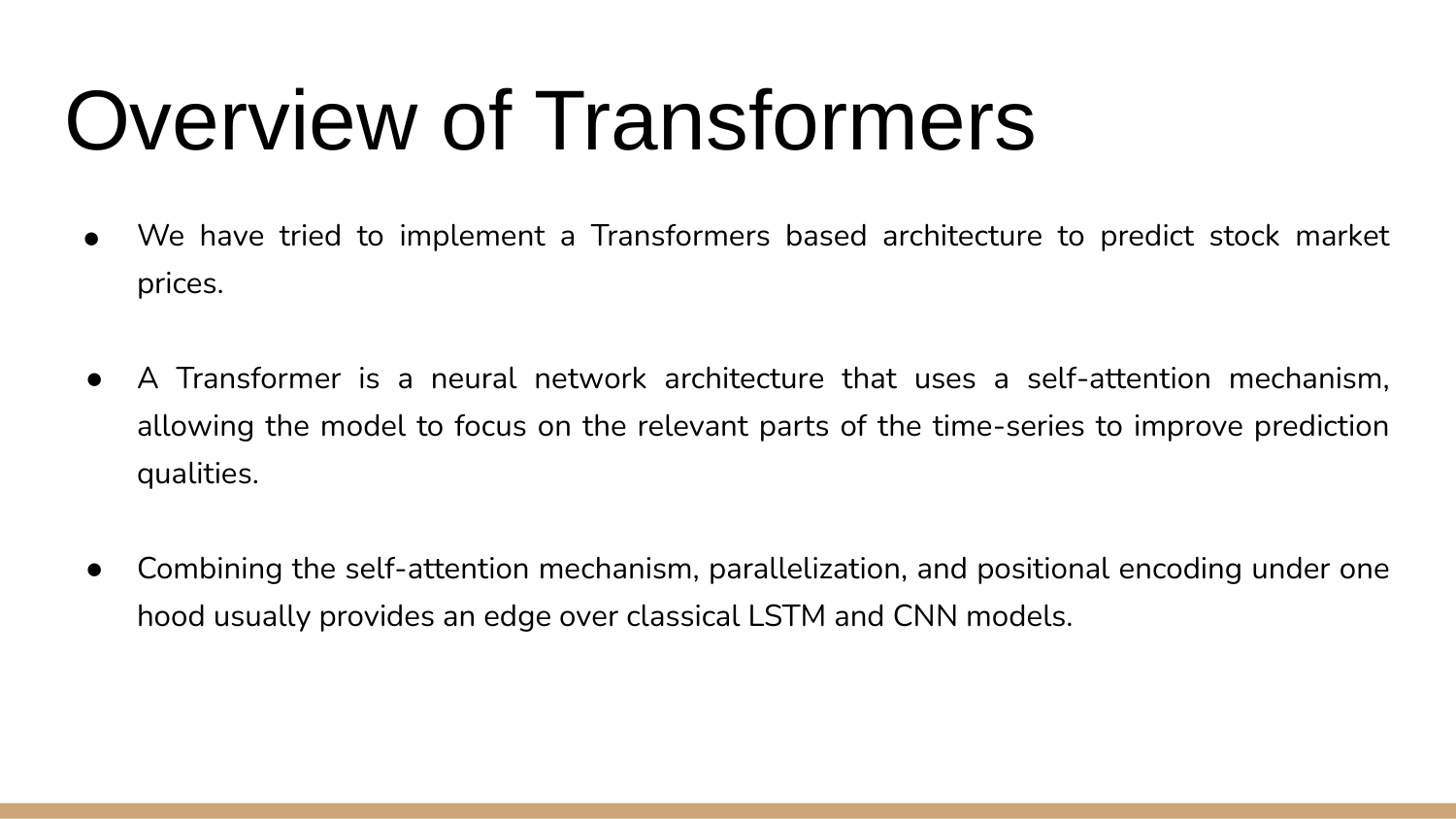

# Overview of Transformers
We have tried to implement a Transformers based architecture to predict stock market prices.

A Transformer is a neural network architecture that uses a self-attention mechanism, allowing the model to focus on the relevant parts of the time-series to improve prediction qualities.

Combining the self-attention mechanism, parallelization, and positional encoding under one hood usually provides an edge over classical LSTM and CNN models.